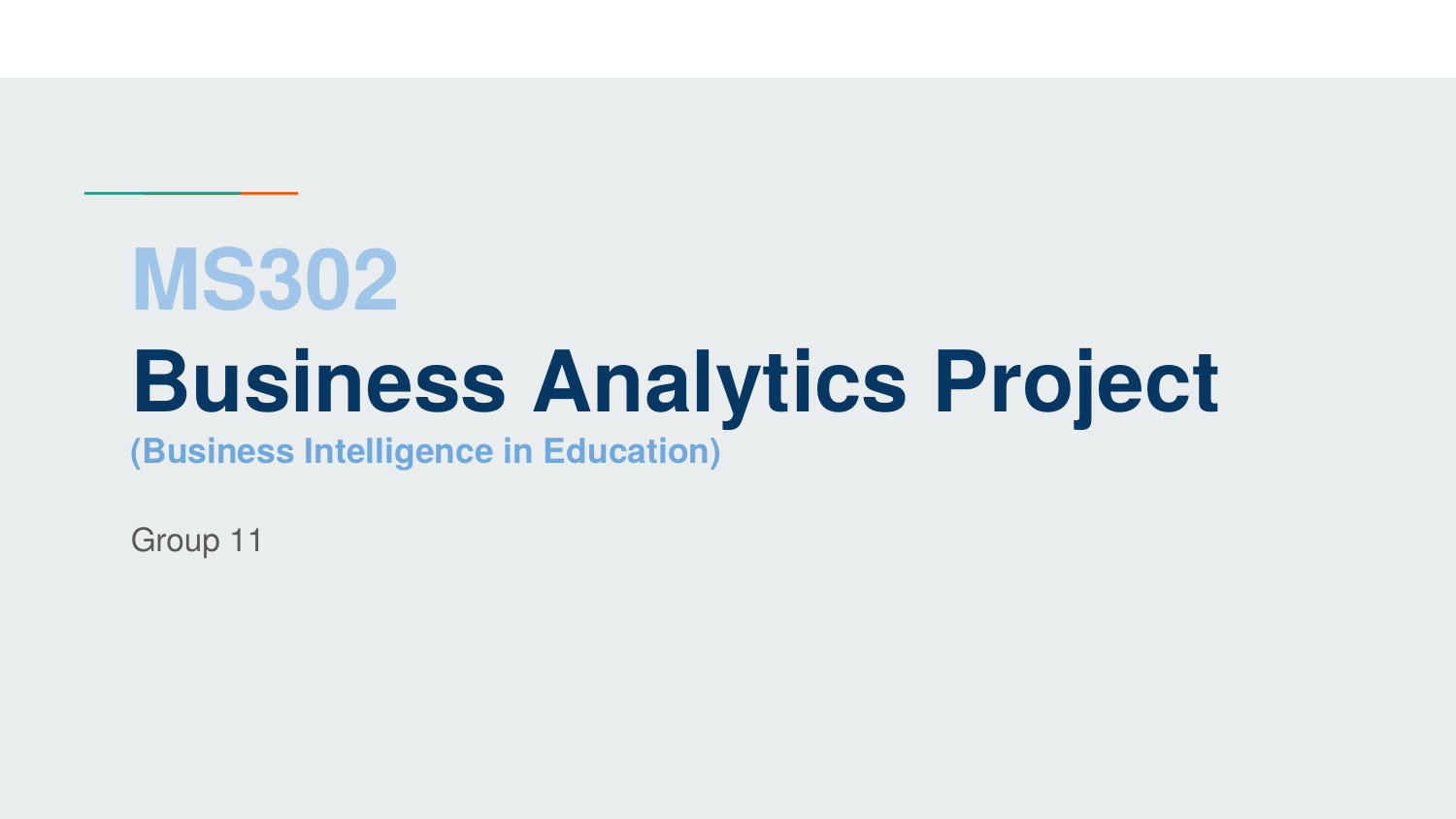

# MS302
Business Analytics Project
(Business Intelligence in Education)
Group 11